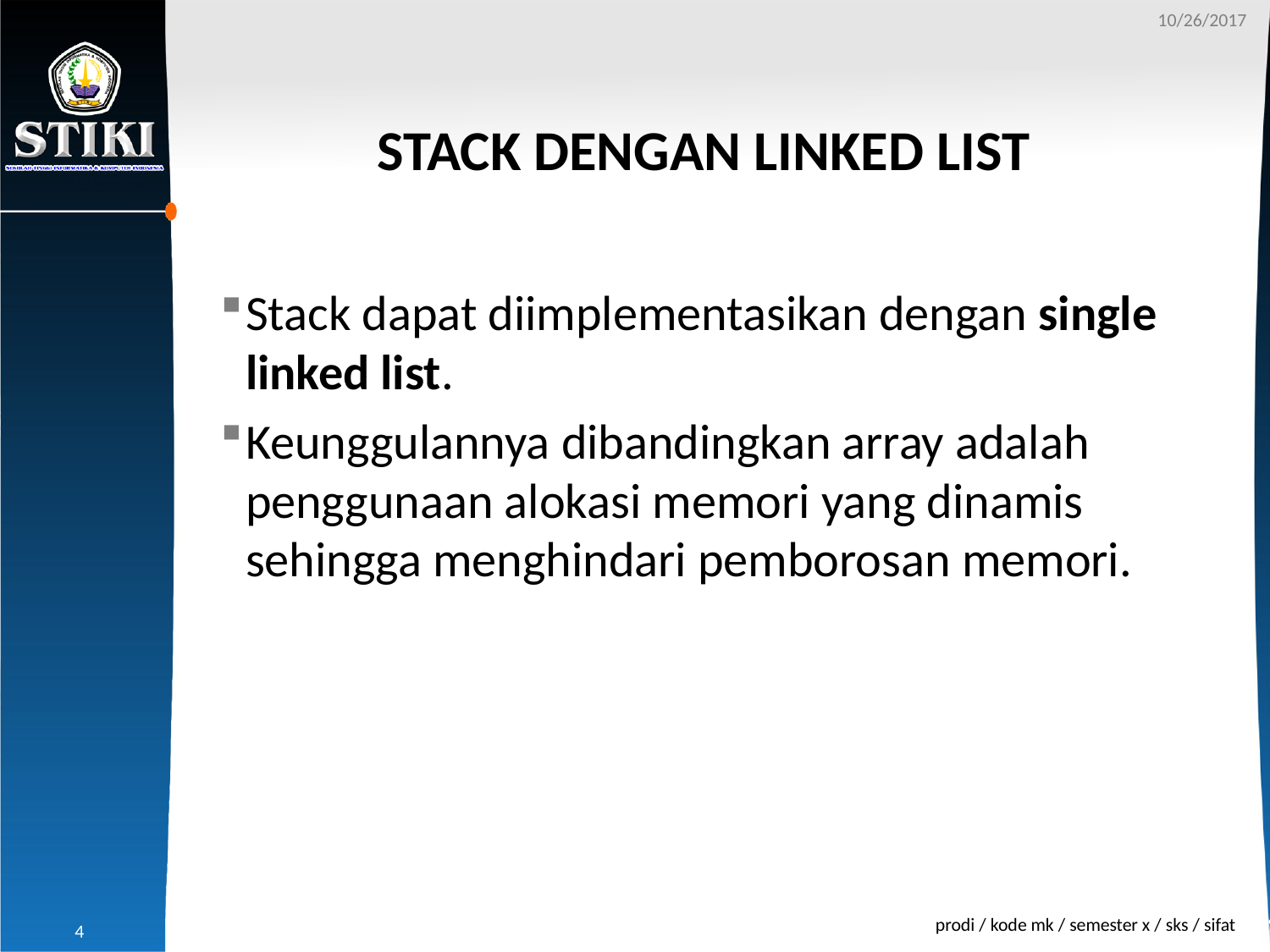

10/26/2017
# STACK DENGAN LINKED LIST
Stack dapat diimplementasikan dengan single linked list.
Keunggulannya dibandingkan array adalah penggunaan alokasi memori yang dinamis sehingga menghindari pemborosan memori.
4
prodi / kode mk / semester x / sks / sifat